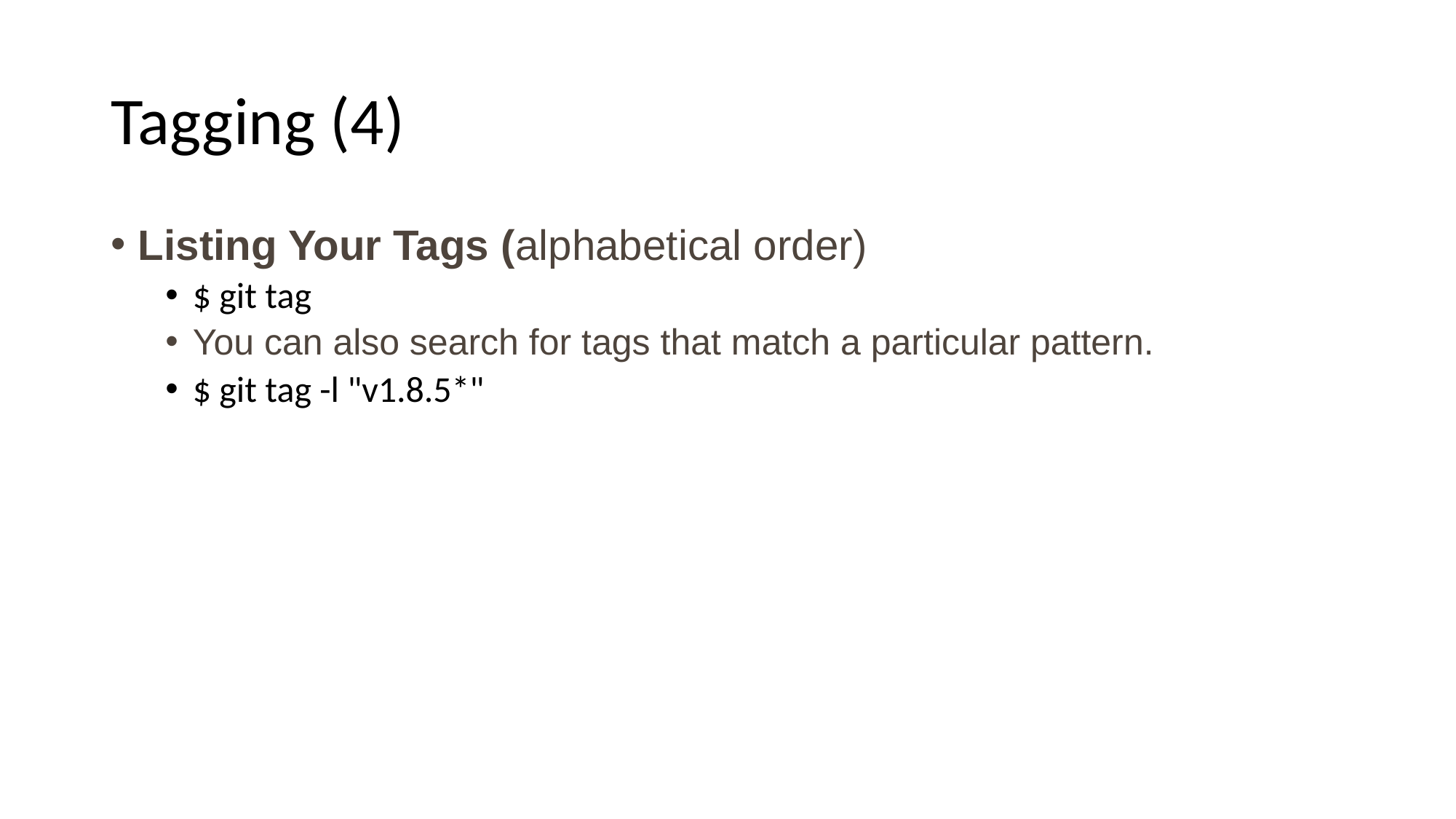

# Tagging (4)
Listing Your Tags (alphabetical order)
$ git tag
You can also search for tags that match a particular pattern.
$ git tag -l "v1.8.5*"